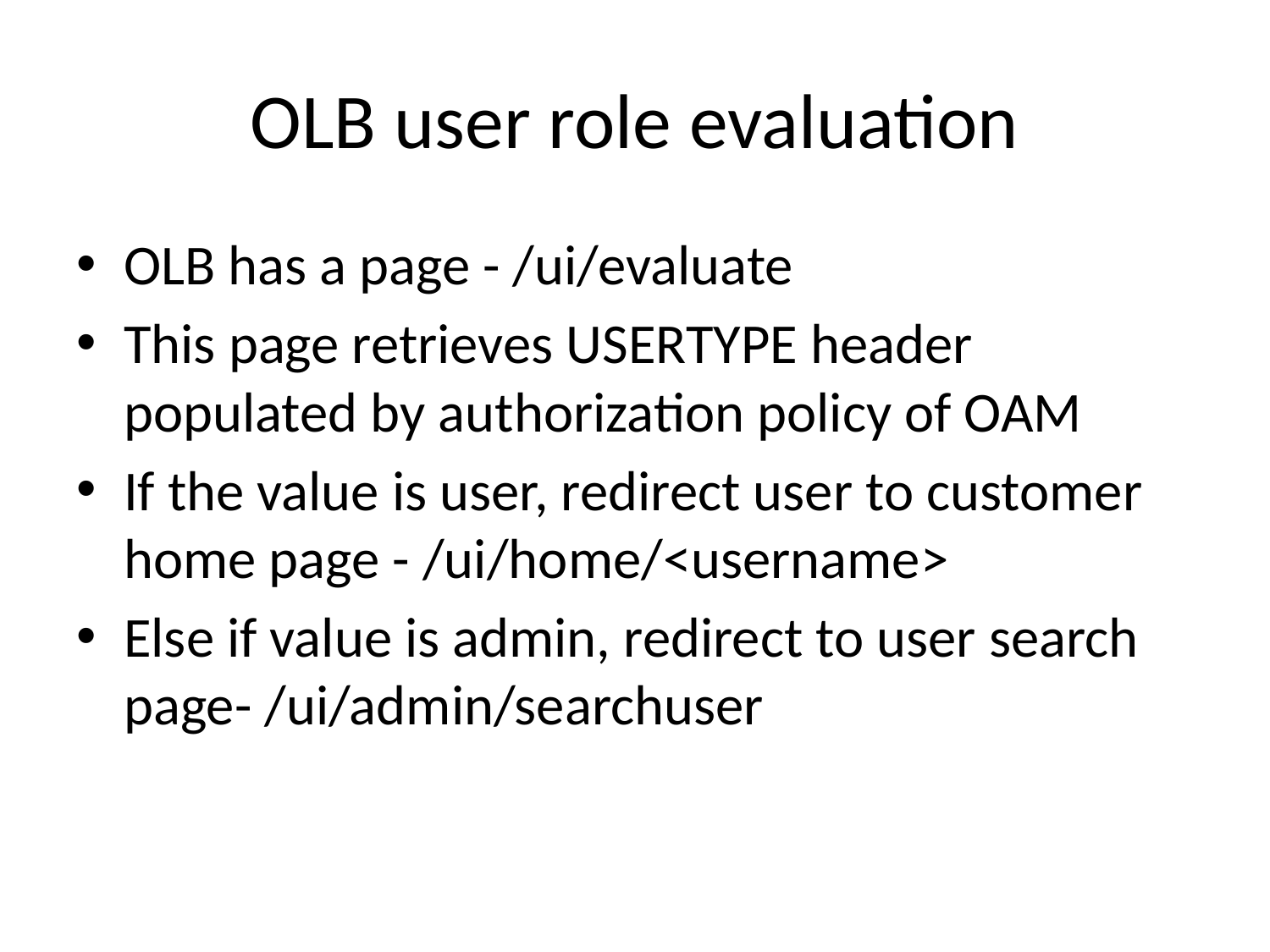

# OLB user role evaluation
OLB has a page - /ui/evaluate
This page retrieves USERTYPE header populated by authorization policy of OAM
If the value is user, redirect user to customer home page - /ui/home/<username>
Else if value is admin, redirect to user search page- /ui/admin/searchuser